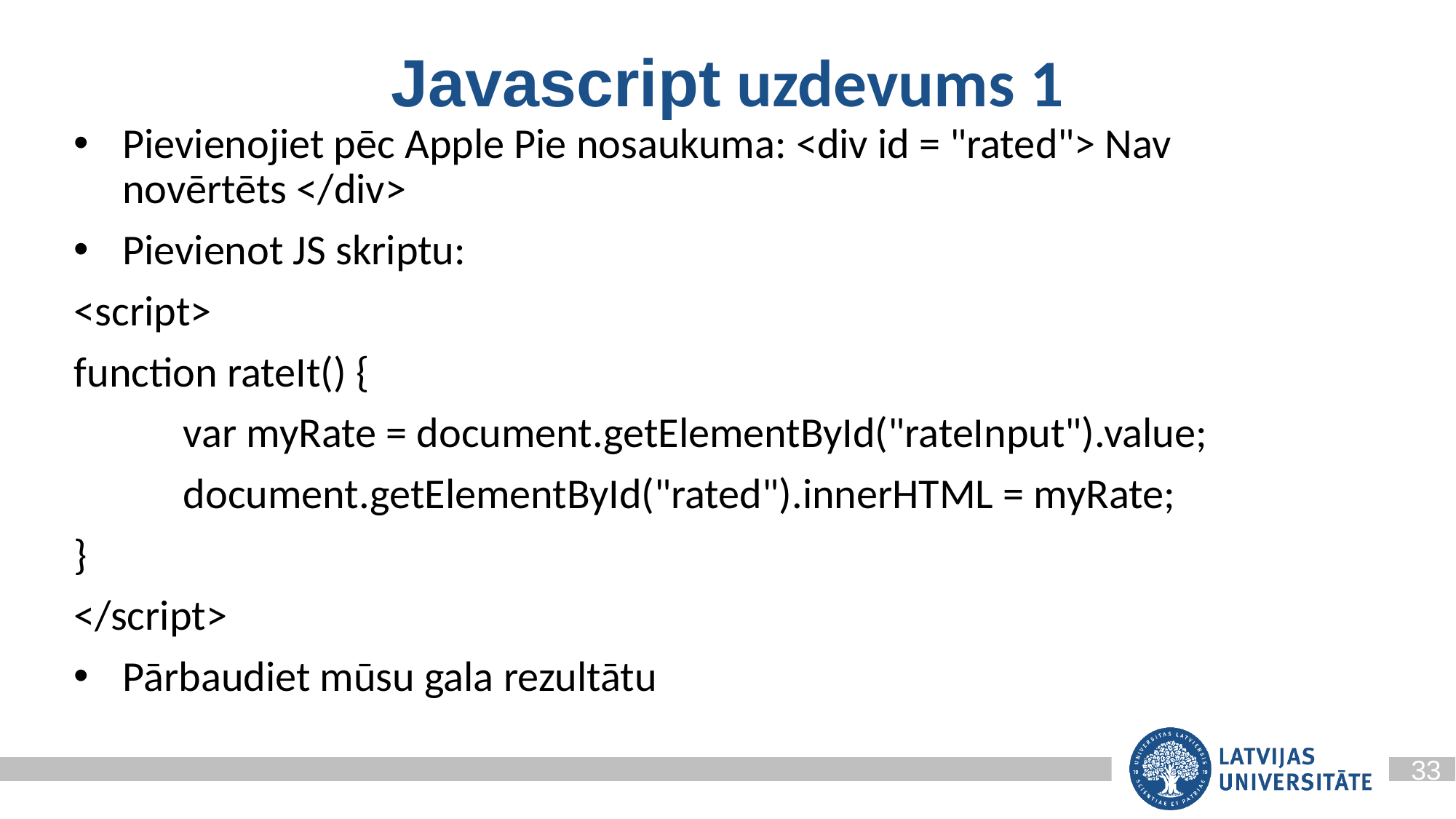

# Javascript uzdevums 1
Pievienojiet pēc Apple Pie nosaukuma: <div id = "rated"> Nav novērtēts </div>
Pievienot JS skriptu:
<script>
function rateIt() {
	var myRate = document.getElementById("rateInput").value;
	document.getElementById("rated").innerHTML = myRate;
}
</script>
Pārbaudiet mūsu gala rezultātu
33